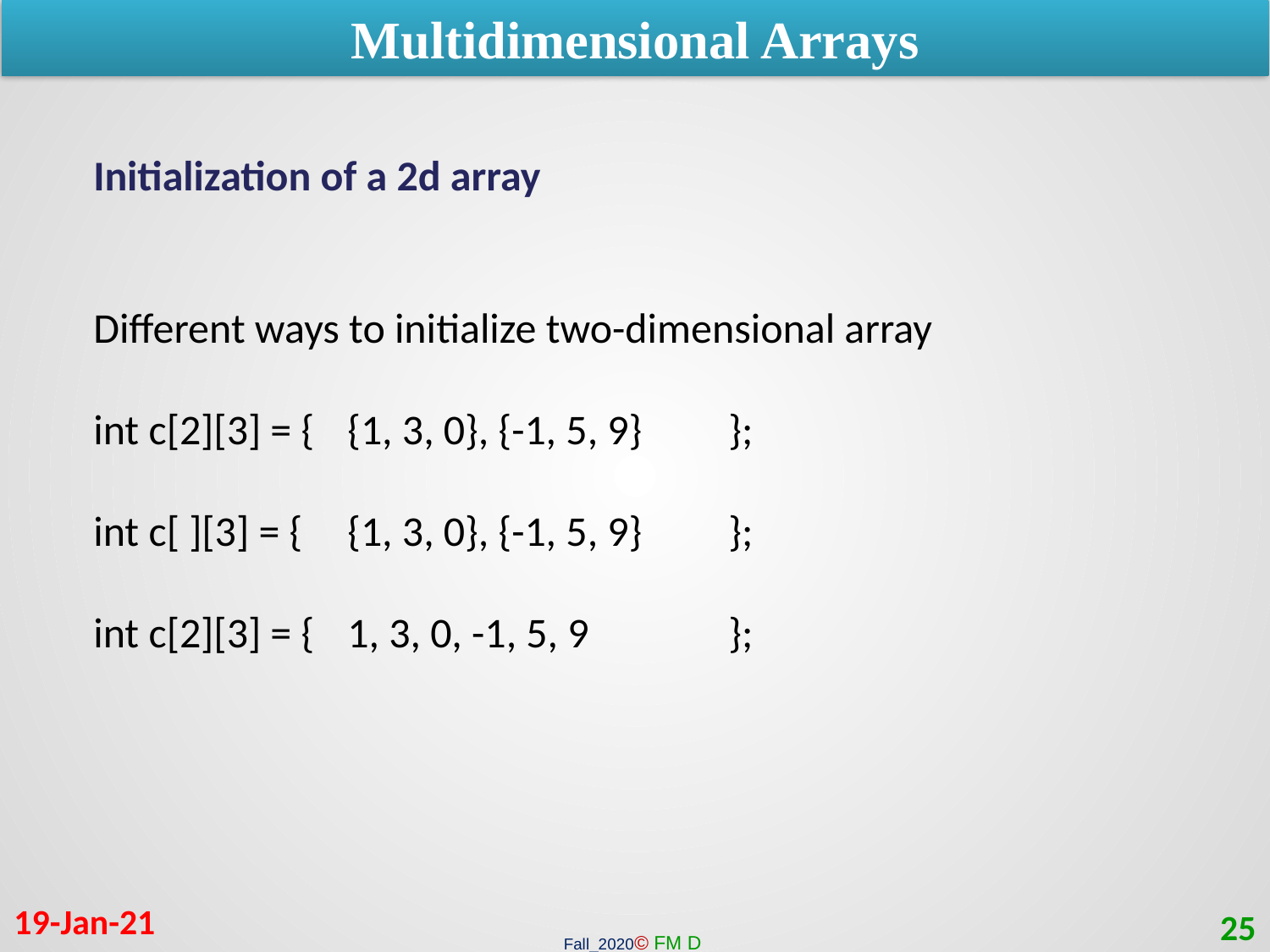

Multidimensional Arrays

Initialization of a 2d array

Different ways to initialize two-dimensional array

int c[2][3] = { 	{1, 3, 0}, {-1, 5, 9}	};

int c[ ][3] = {	{1, 3, 0}, {-1, 5, 9}	};

int c[2][3] = {	1, 3, 0, -1, 5, 9		};

19-Jan-21
25